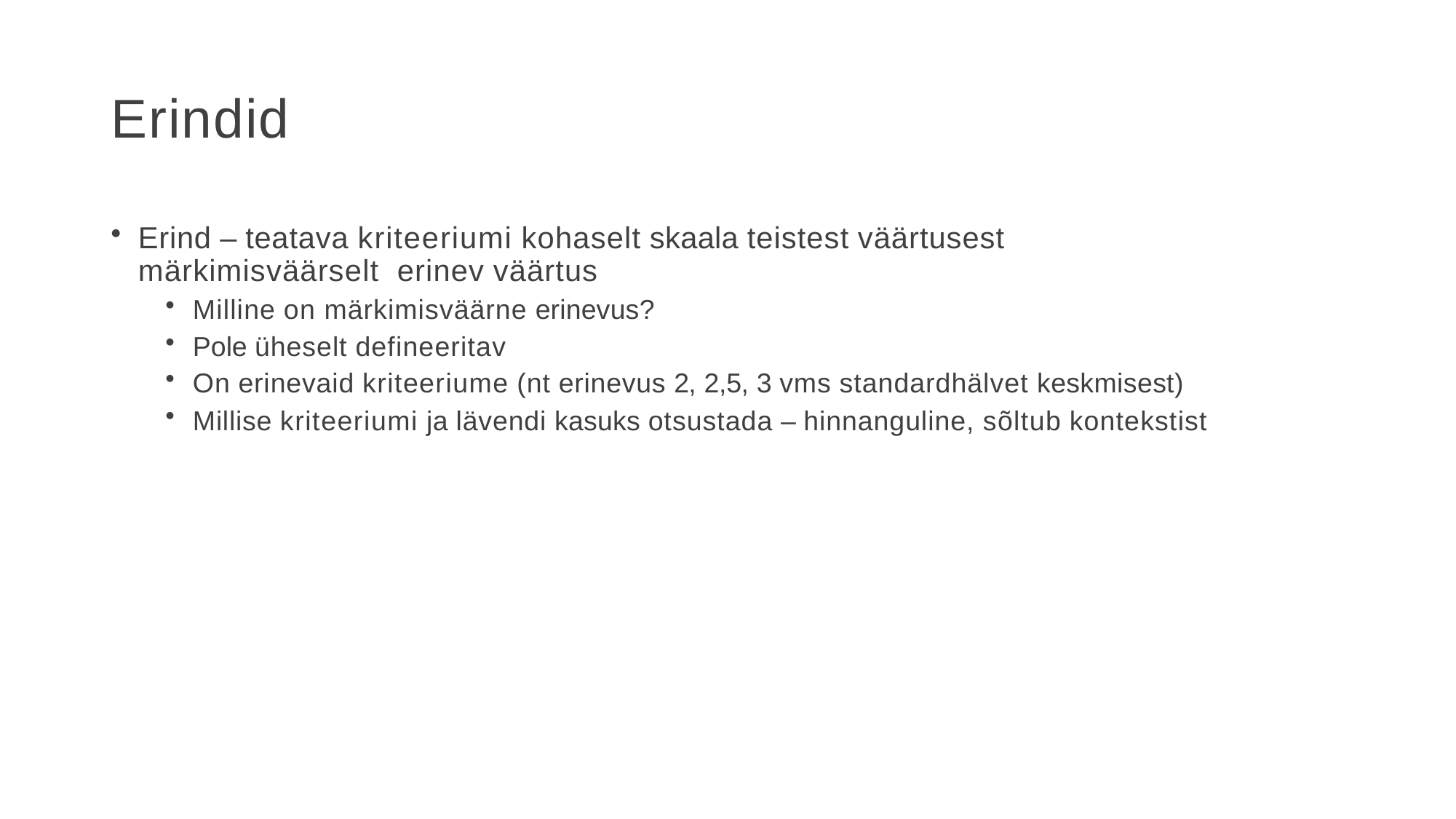

# Erindid
Erind – teatava kriteeriumi kohaselt skaala teistest väärtusest märkimisväärselt  erinev väärtus
Milline on märkimisväärne erinevus?
Pole üheselt defineeritav
On erinevaid kriteeriume (nt erinevus 2, 2,5, 3 vms standardhälvet keskmisest)
Millise kriteeriumi ja lävendi kasuks otsustada – hinnanguline, sõltub kontekstist